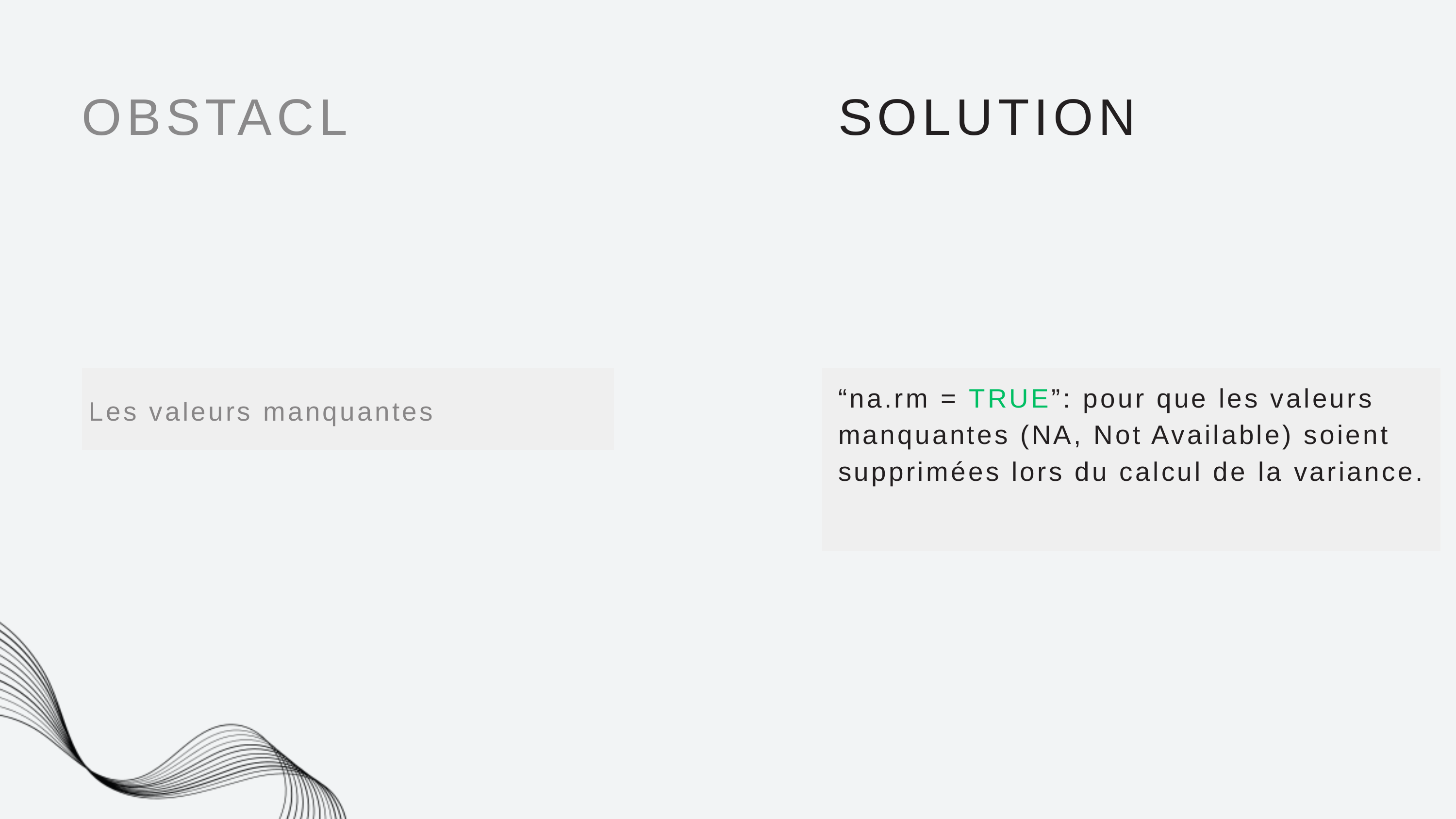

OBSTACLE
SOLUTION

“na.rm = TRUE”: pour que les valeurs manquantes (NA, Not Available) soient supprimées lors du calcul de la variance.
Les valeurs manquantes NaN